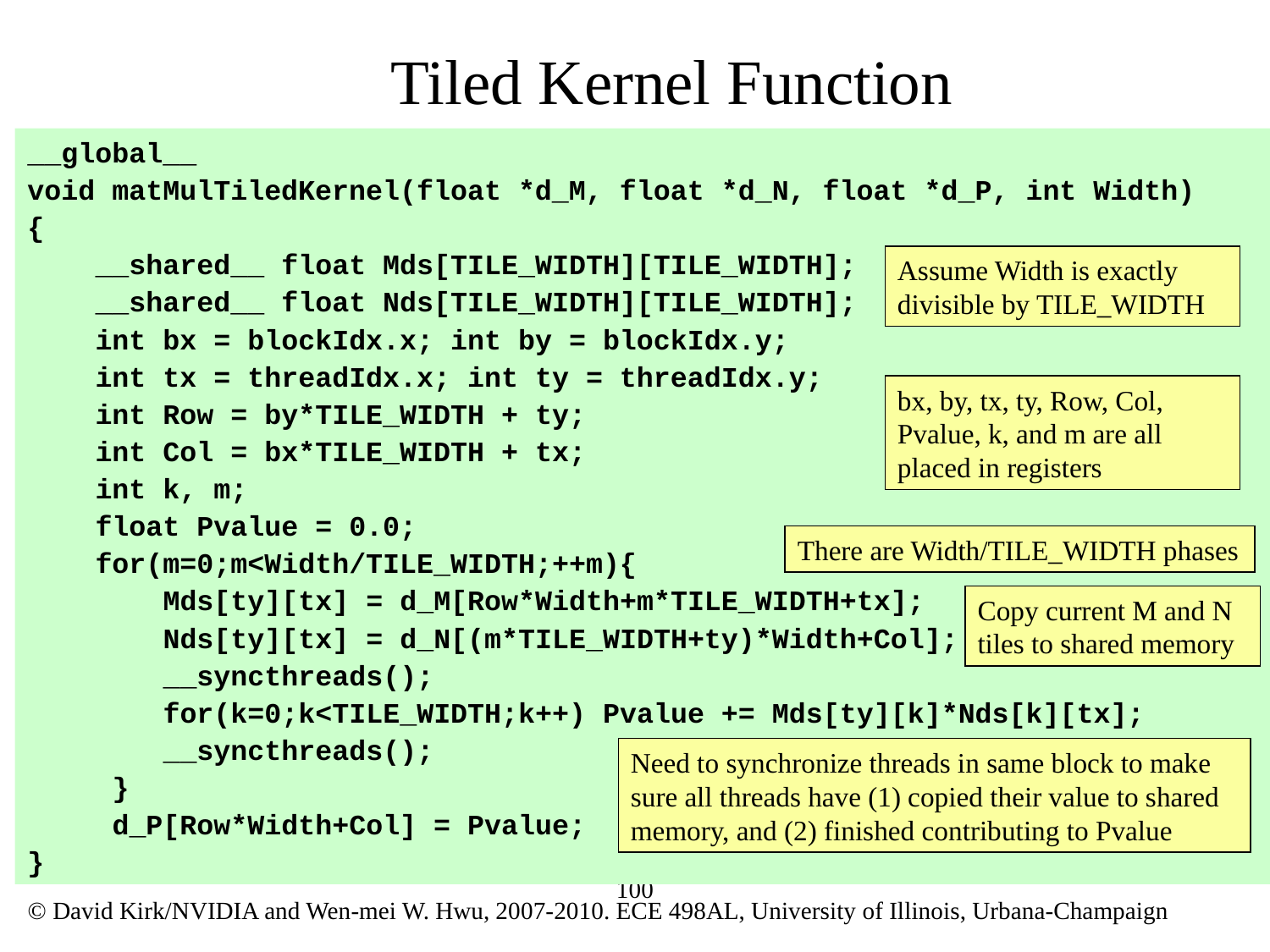

# Tiled Kernel Function
__global__
void matMulTiledKernel(float *d_M, float *d_N, float *d_P, int Width)
{
    __shared__ float Mds[TILE_WIDTH][TILE_WIDTH];
    __shared__ float Nds[TILE_WIDTH][TILE_WIDTH];
    int bx = blockIdx.x; int by = blockIdx.y;
    int tx = threadIdx.x; int ty = threadIdx.y;
    int Row = by*TILE_WIDTH + ty;
    int Col = bx*TILE_WIDTH + tx;
    int k, m;
    float Pvalue = 0.0;
    for(m=0;m<Width/TILE_WIDTH;++m){
        Mds[ty][tx] = d_M[Row*Width+m*TILE_WIDTH+tx];
        Nds[ty][tx] = d_N[(m*TILE_WIDTH+ty)*Width+Col];
        __syncthreads();
        for(k=0;k<TILE_WIDTH;k++) Pvalue += Mds[ty][k]*Nds[k][tx];
        __syncthreads();
     }
     d_P[Row*Width+Col] = Pvalue;
}
Assume Width is exactly divisible by TILE_WIDTH
bx, by, tx, ty, Row, Col, Pvalue, k, and m are all placed in registers
There are Width/TILE_WIDTH phases
Copy current M and N tiles to shared memory
Need to synchronize threads in same block to make sure all threads have (1) copied their value to shared memory, and (2) finished contributing to Pvalue
100
© David Kirk/NVIDIA and Wen-mei W. Hwu, 2007-2010. ECE 498AL, University of Illinois, Urbana-Champaign